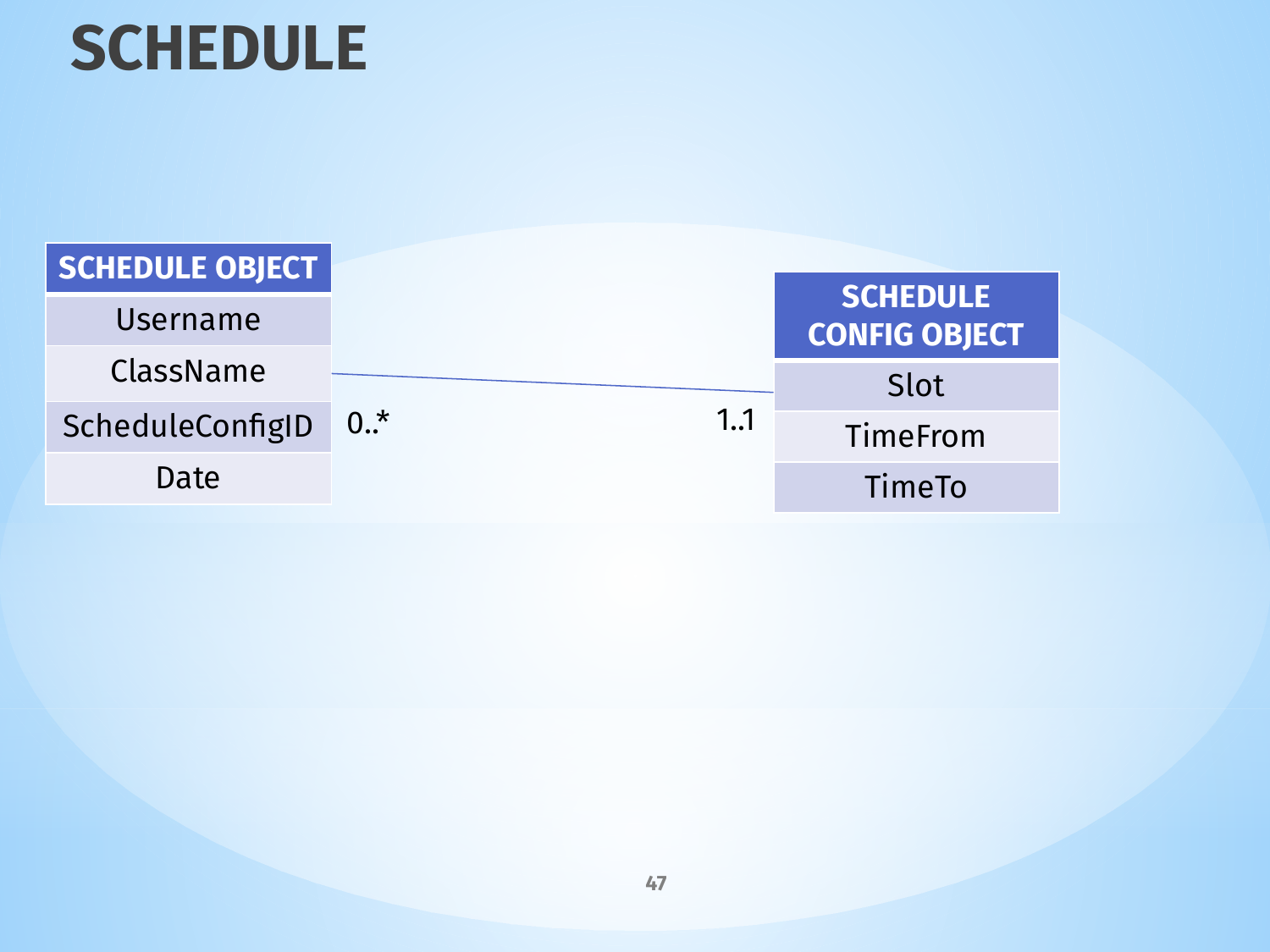

SCHEDULE
| SCHEDULE OBJECT |
| --- |
| Username |
| ClassName |
| ScheduleConfigID |
| Date |
| SCHEDULE CONFIG OBJECT |
| --- |
| Slot |
| TimeFrom |
| TimeTo |
1..1
0..*
47